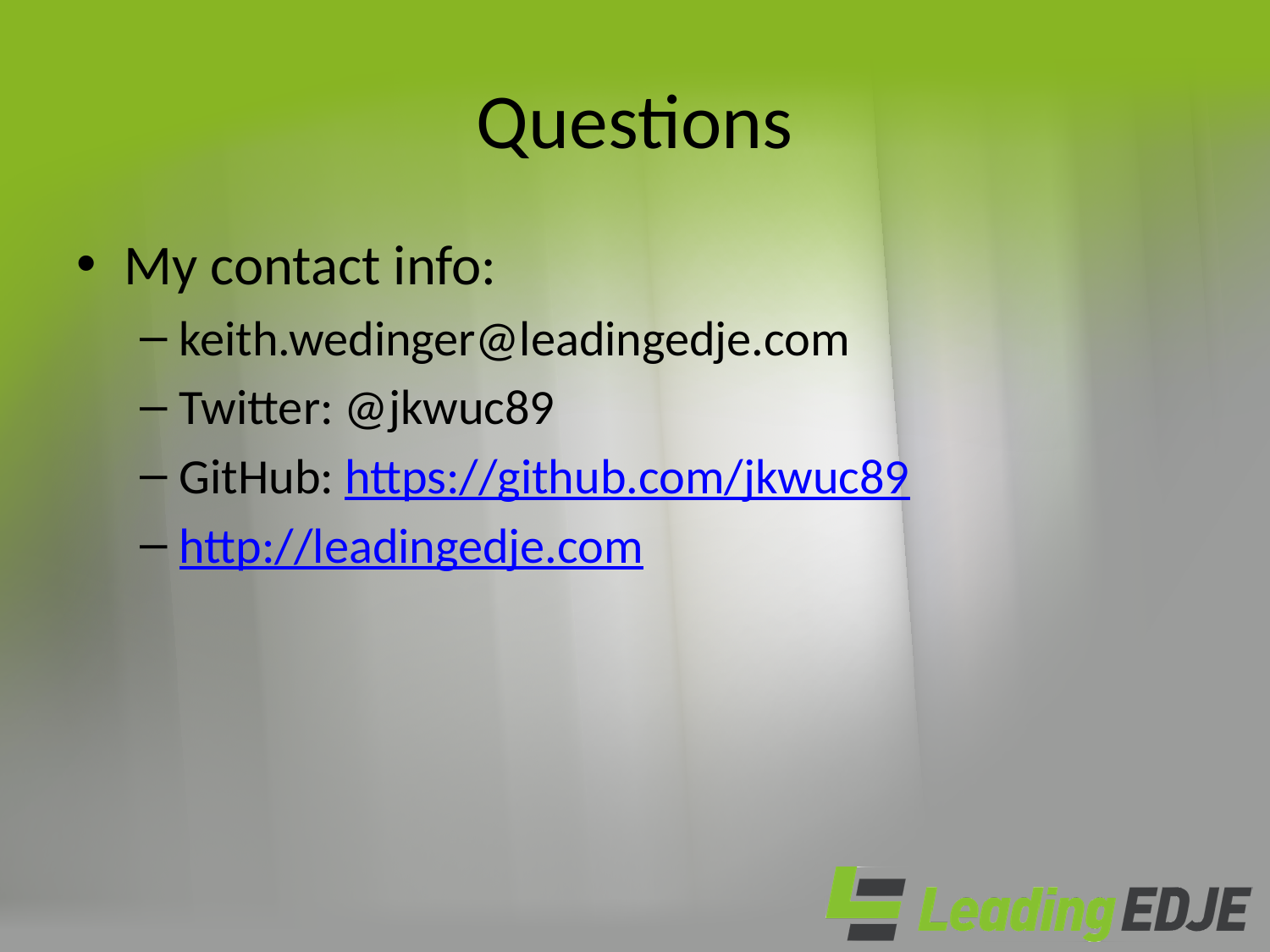

# Questions
My contact info:
keith.wedinger@leadingedje.com
Twitter: @jkwuc89
GitHub: https://github.com/jkwuc89
http://leadingedje.com